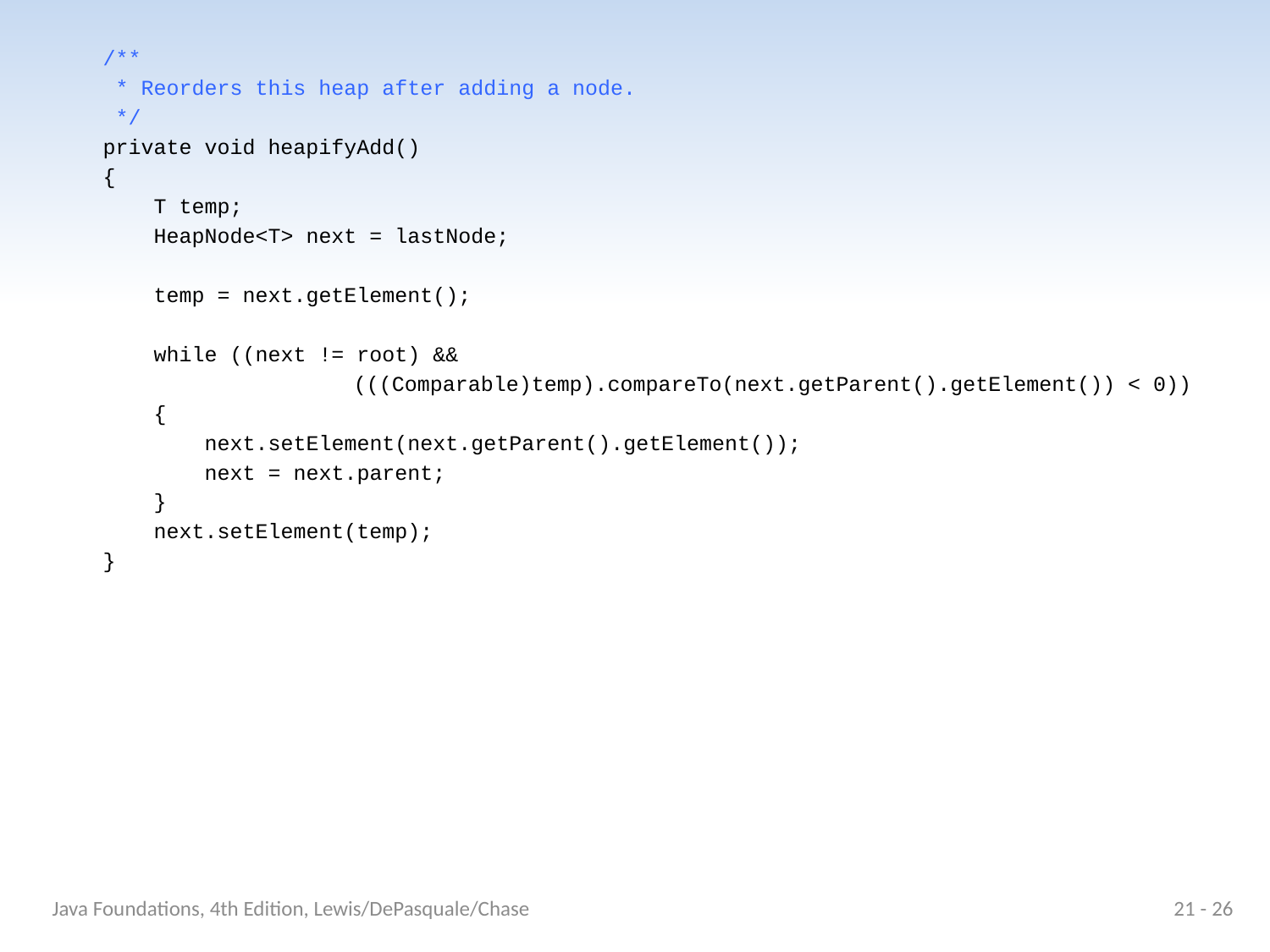

/**
     * Reorders this heap after adding a node.
     */
    private void heapifyAdd()
    {
        T temp;
        HeapNode<T> next = lastNode;

        temp = next.getElement();

        while ((next != root) &&
			(((Comparable)temp).compareTo(next.getParent().getElement()) < 0))
        {
            next.setElement(next.getParent().getElement());
            next = next.parent;
        }
        next.setElement(temp);
    }

Java Foundations, 4th Edition, Lewis/DePasquale/Chase
21 - 26